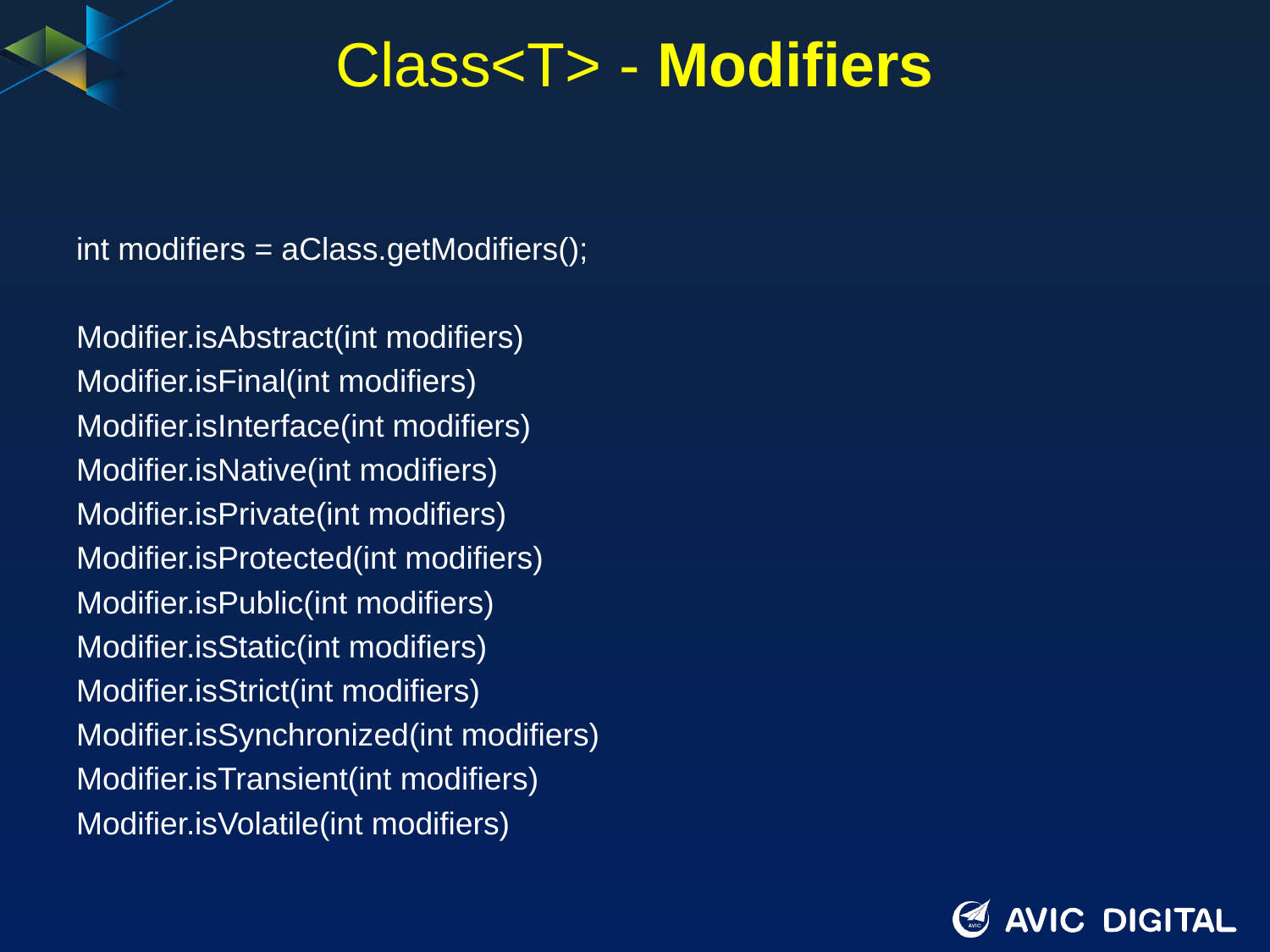

# Class<T> - Modifiers
int modifiers = aClass.getModifiers();

Modifier.isAbstract(int modifiers)
Modifier.isFinal(int modifiers)
Modifier.isInterface(int modifiers)
Modifier.isNative(int modifiers)
Modifier.isPrivate(int modifiers)
Modifier.isProtected(int modifiers)
Modifier.isPublic(int modifiers)
Modifier.isStatic(int modifiers)
Modifier.isStrict(int modifiers)
Modifier.isSynchronized(int modifiers)
Modifier.isTransient(int modifiers)
Modifier.isVolatile(int modifiers)